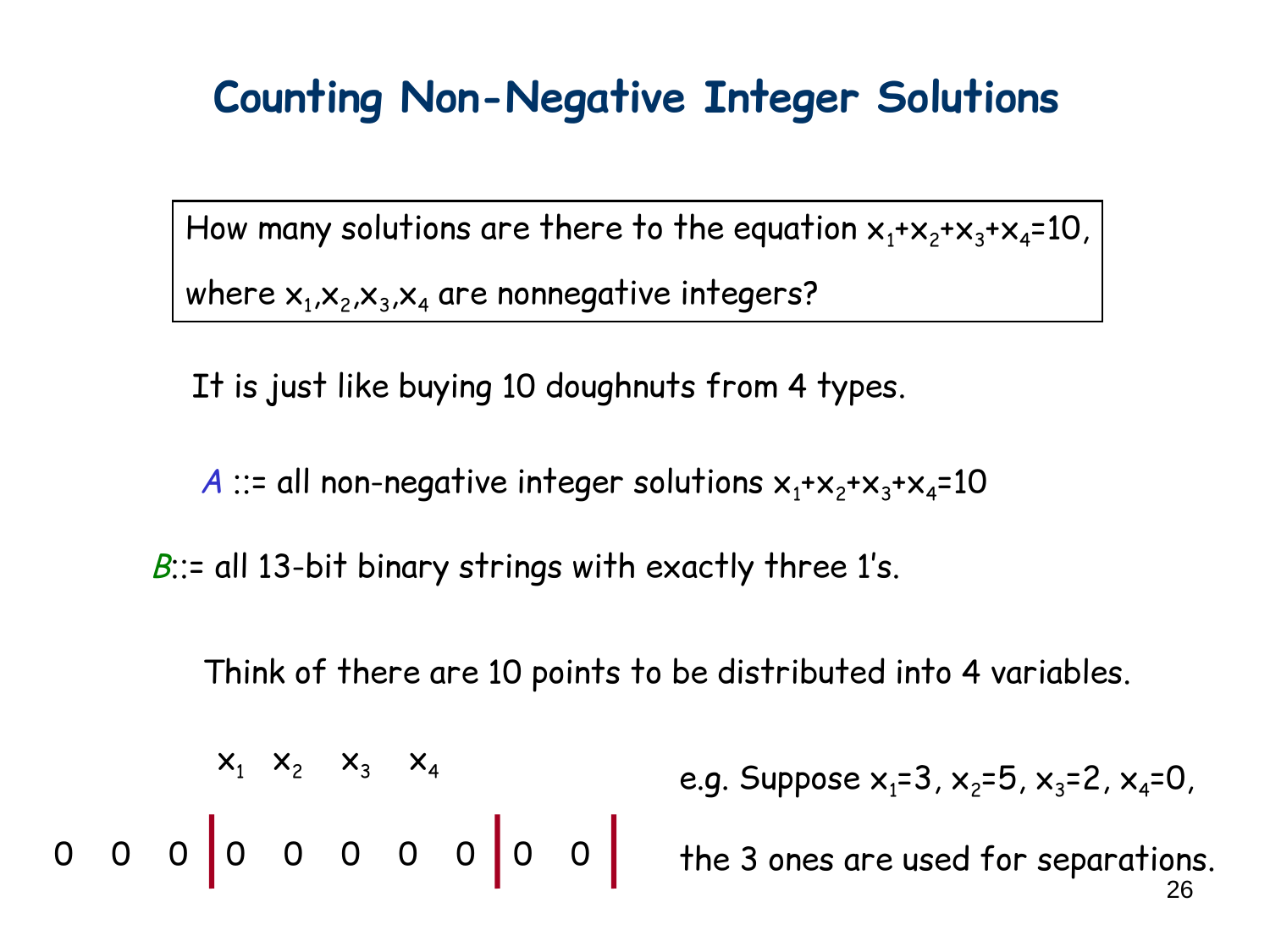

Counting Non-Negative Integer Solutions
How many solutions are there to the equation x1+x2+x3+x4=10,
where x1,x2,x3,x4 are nonnegative integers?
It is just like buying 10 doughnuts from 4 types.
A ::= all non-negative integer solutions x1+x2+x3+x4=10
 B::= all 13-bit binary strings with exactly three 1’s.
Think of there are 10 points to be distributed into 4 variables.
x1   x2    x3    x4
e.g. Suppose x1=3, x2=5, x3=2, x4=0,

the 3 ones are used for separations.

0    0    0    0    0    0    0    0    0    0
26